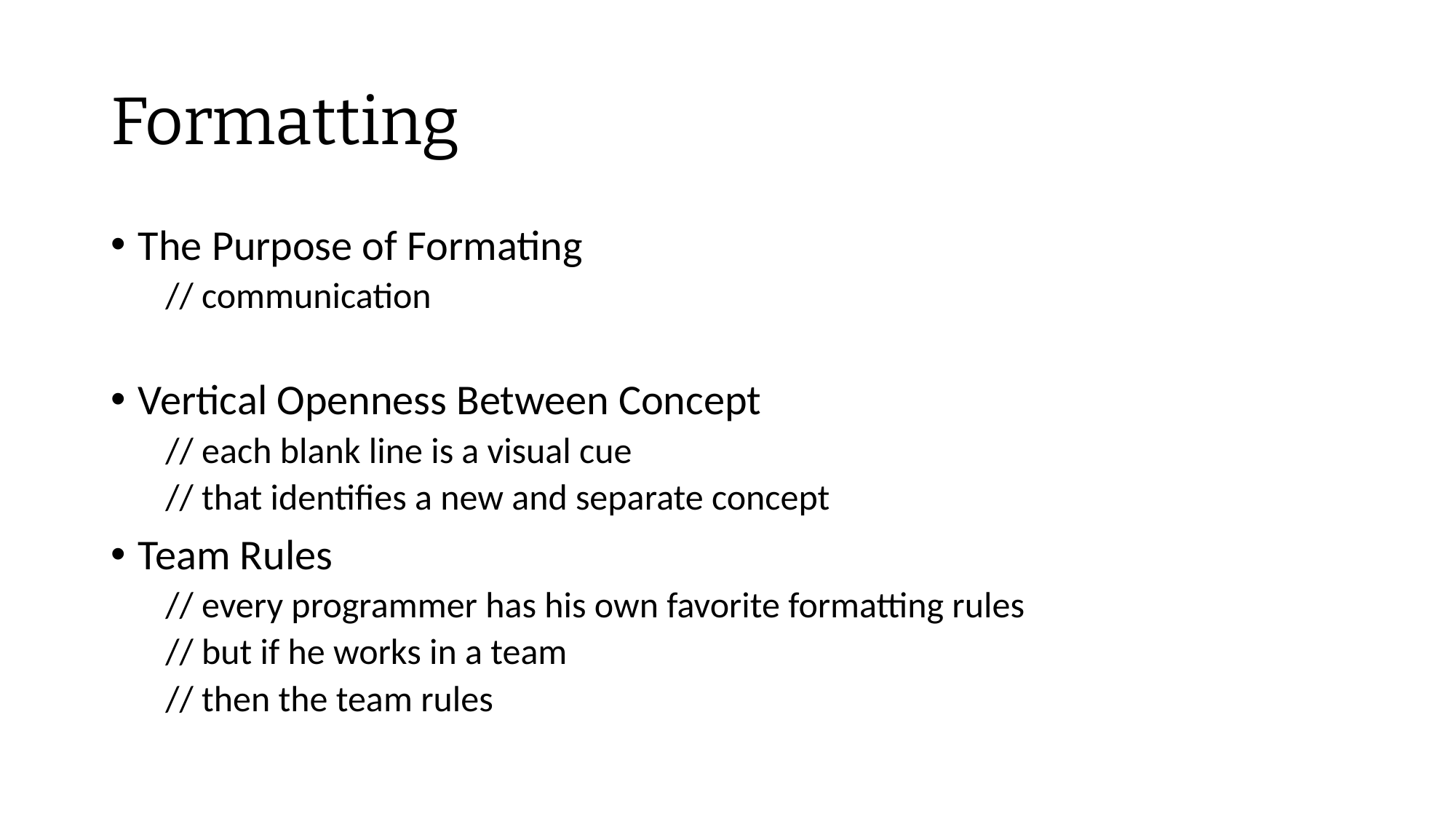

# Formatting
The Purpose of Formating
// communication

Vertical Openness Between Concept
// each blank line is a visual cue
// that identifies a new and separate concept
Team Rules
// every programmer has his own favorite formatting rules
// but if he works in a team
// then the team rules